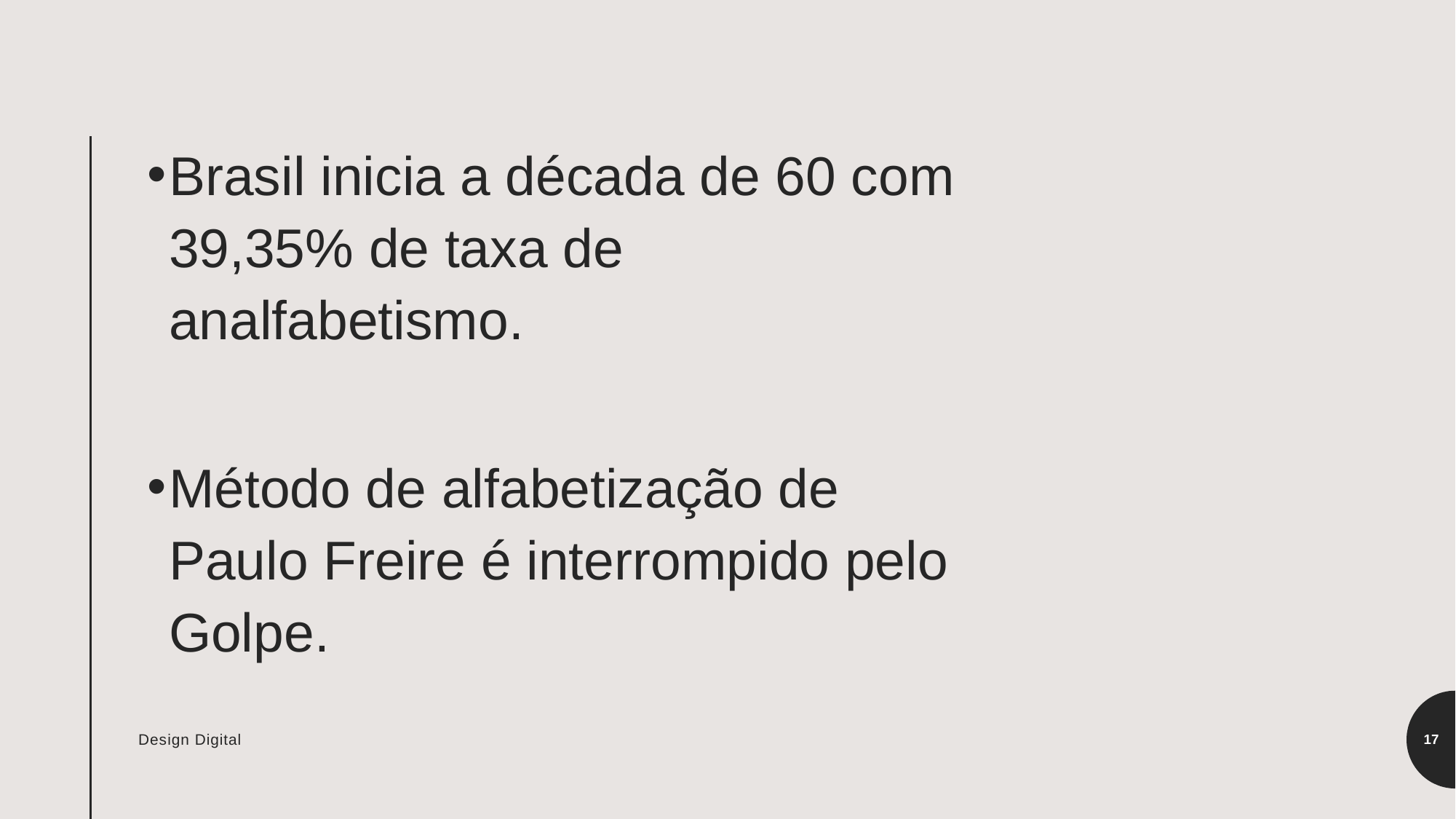

Brasil inicia a década de 60 com 39,35% de taxa de analfabetismo.

Método de alfabetização de Paulo Freire é interrompido pelo Golpe.

Design Digital
17